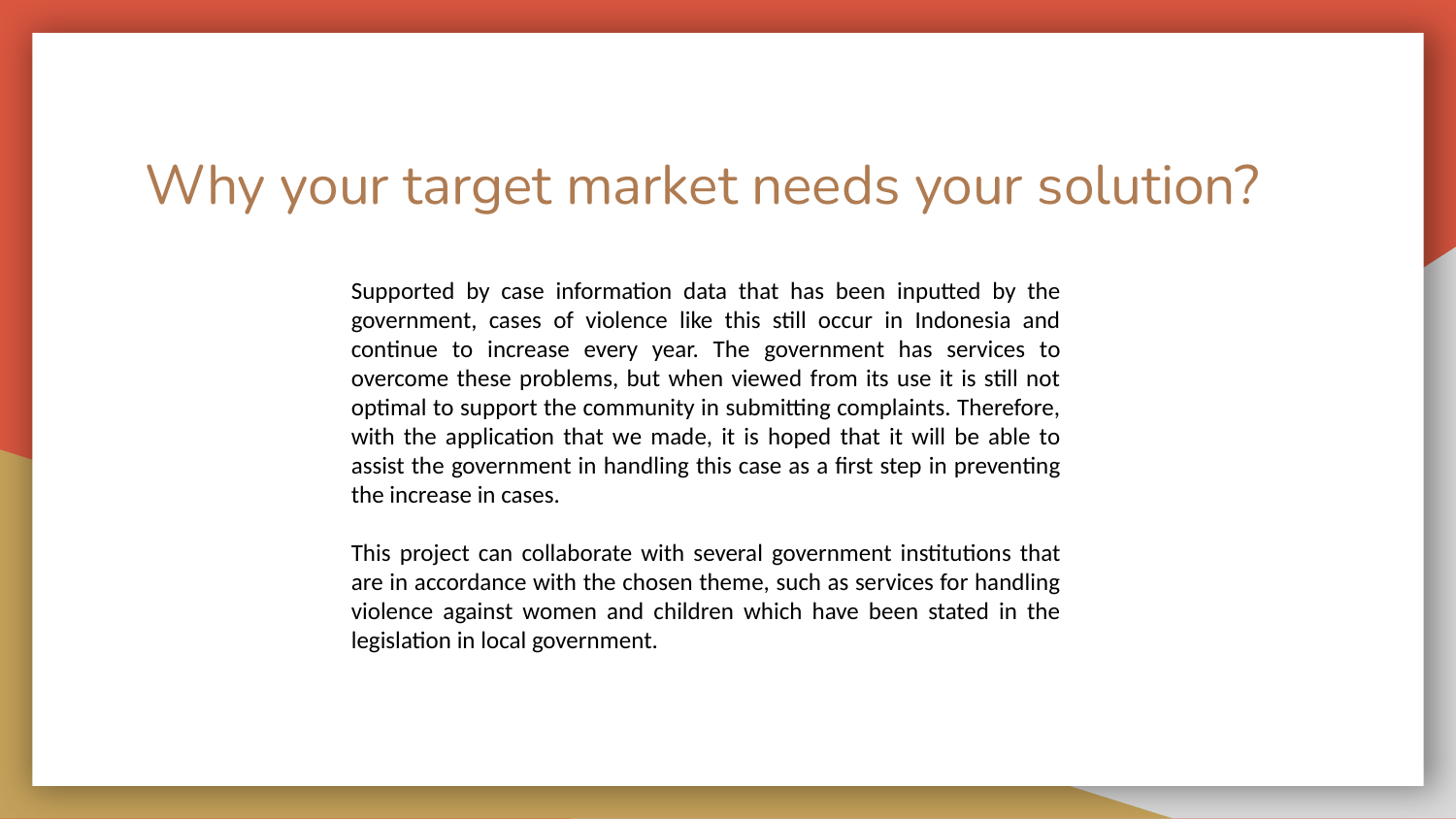

# Why your target market needs your solution?
Supported by case information data that has been inputted by the government, cases of violence like this still occur in Indonesia and continue to increase every year. The government has services to overcome these problems, but when viewed from its use it is still not optimal to support the community in submitting complaints. Therefore, with the application that we made, it is hoped that it will be able to assist the government in handling this case as a first step in preventing the increase in cases.

This project can collaborate with several government institutions that are in accordance with the chosen theme, such as services for handling violence against women and children which have been stated in the legislation in local government.